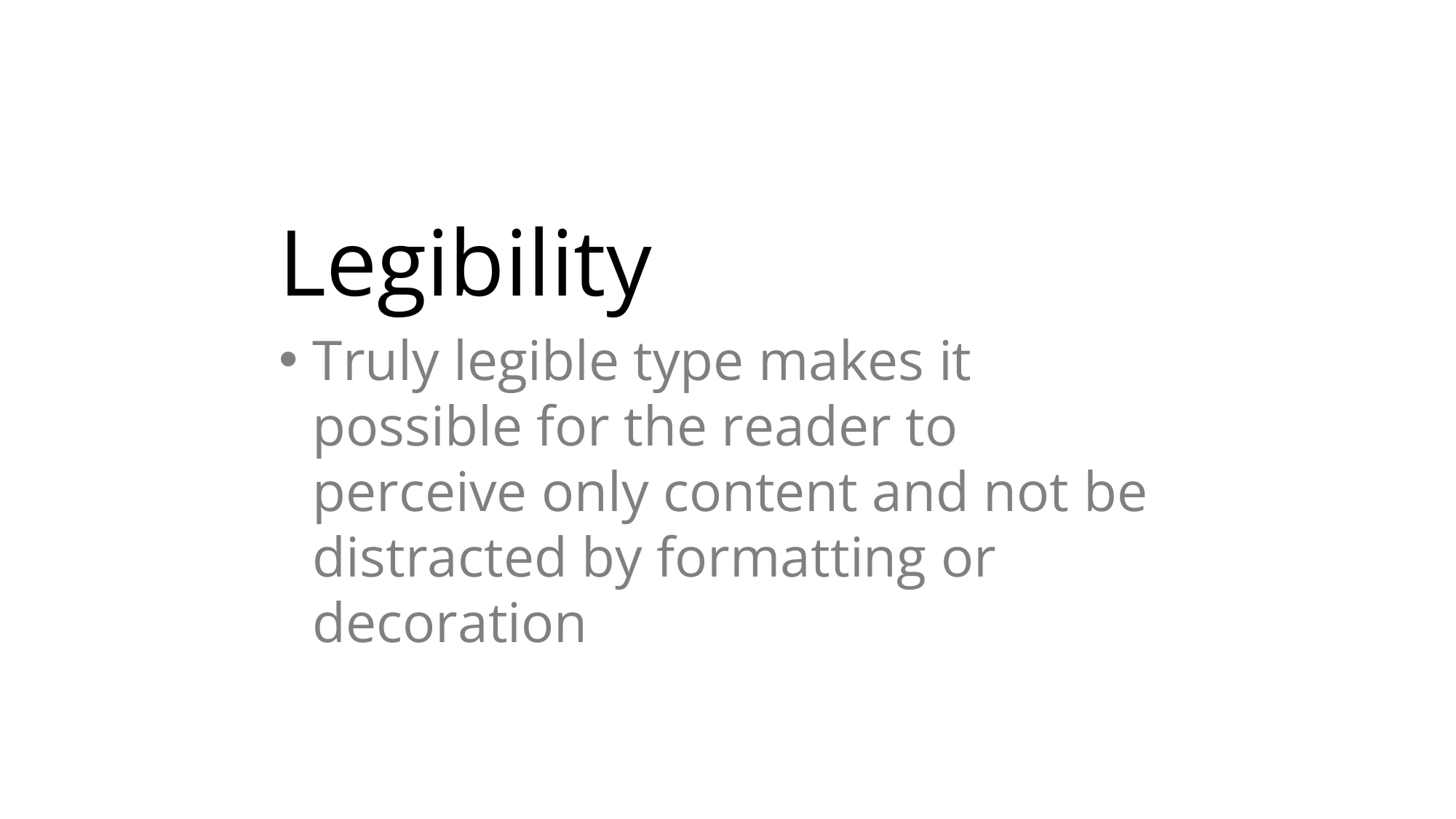

# Legibility
Truly legible type makes it possible for the reader to perceive only content and not be distracted by formatting or decoration